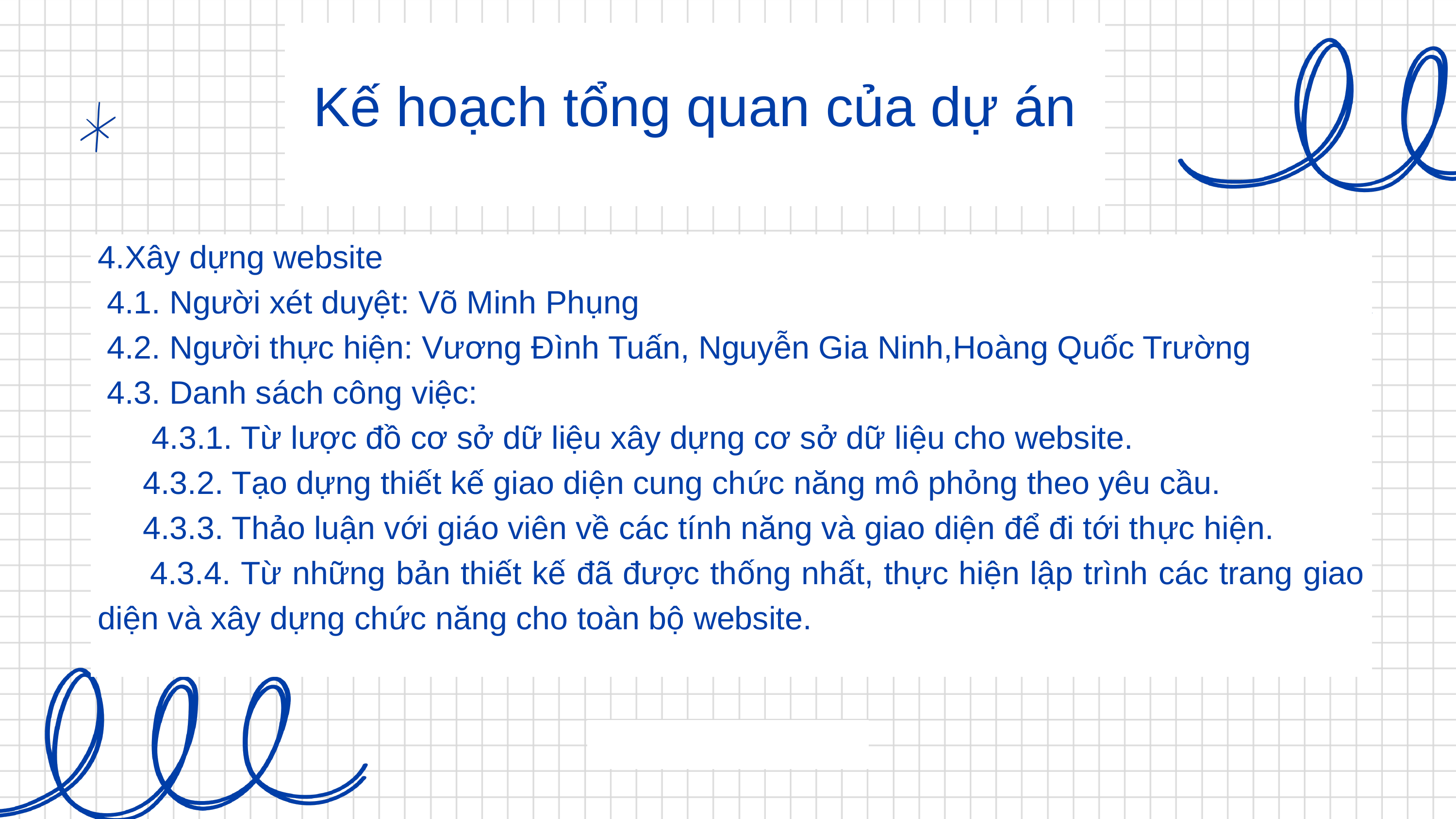

Kế hoạch tổng quan của dự án

4.Xây dựng website
 4.1. Người xét duyệt: Võ Minh Phụng
 4.2. Người thực hiện: Vương Đình Tuấn, Nguyễn Gia Ninh,Hoàng Quốc Trường
 4.3. Danh sách công việc:
      4.3.1. Từ lược đồ cơ sở dữ liệu xây dựng cơ sở dữ liệu cho website.
     4.3.2. Tạo dựng thiết kế giao diện cung chức năng mô phỏng theo yêu cầu.
     4.3.3. Thảo luận với giáo viên về các tính năng và giao diện để đi tới thực hiện.
     4.3.4. Từ những bản thiết kế đã được thống nhất, thực hiện lập trình các trang giao diện và xây dựng chức năng cho toàn bộ website.